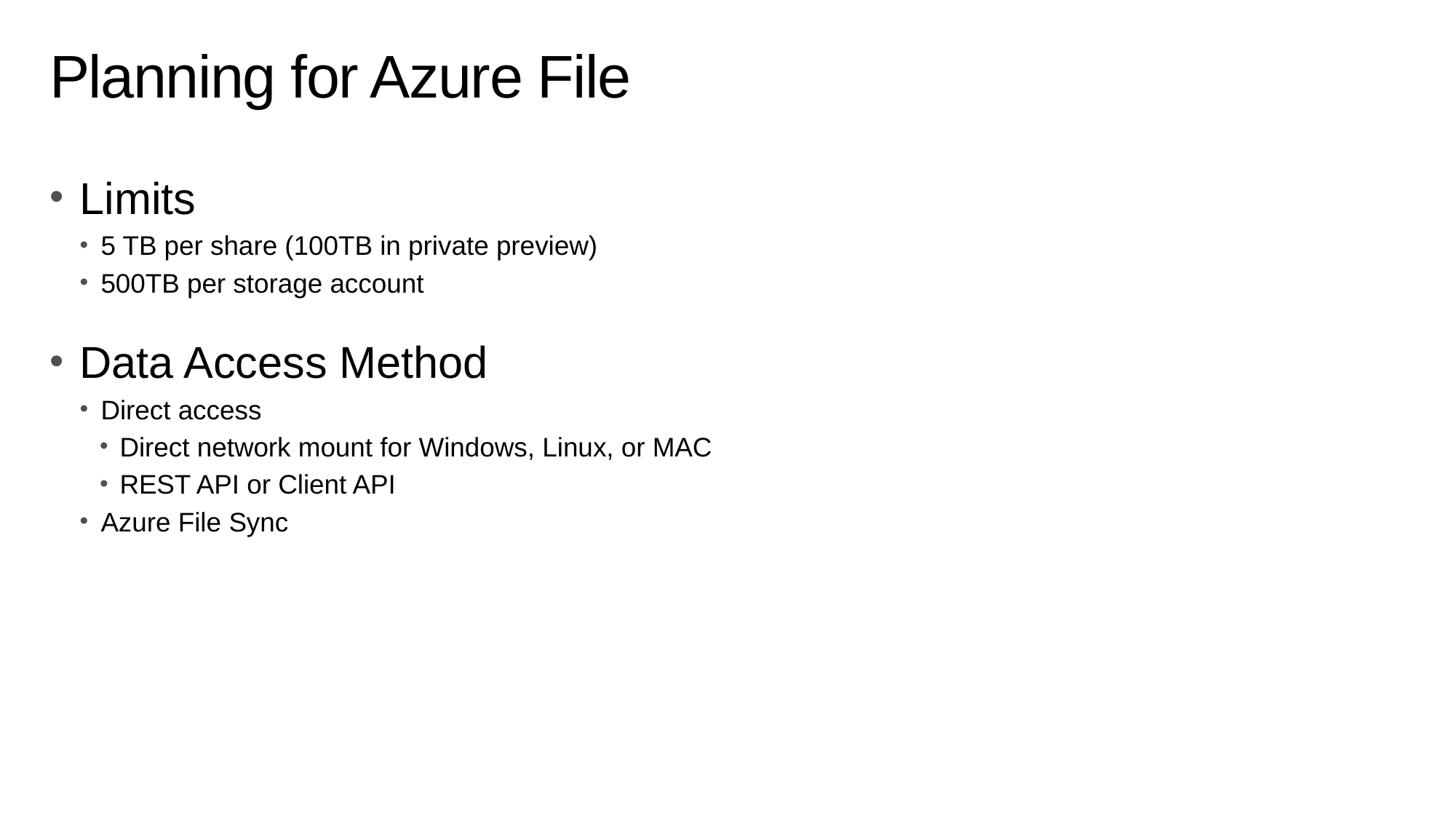

# Planning for Azure File
Limits
5 TB per share (100TB in private preview)
500TB per storage account
Data Access Method
Direct access
Direct network mount for Windows, Linux, or MAC
REST API or Client API
Azure File Sync